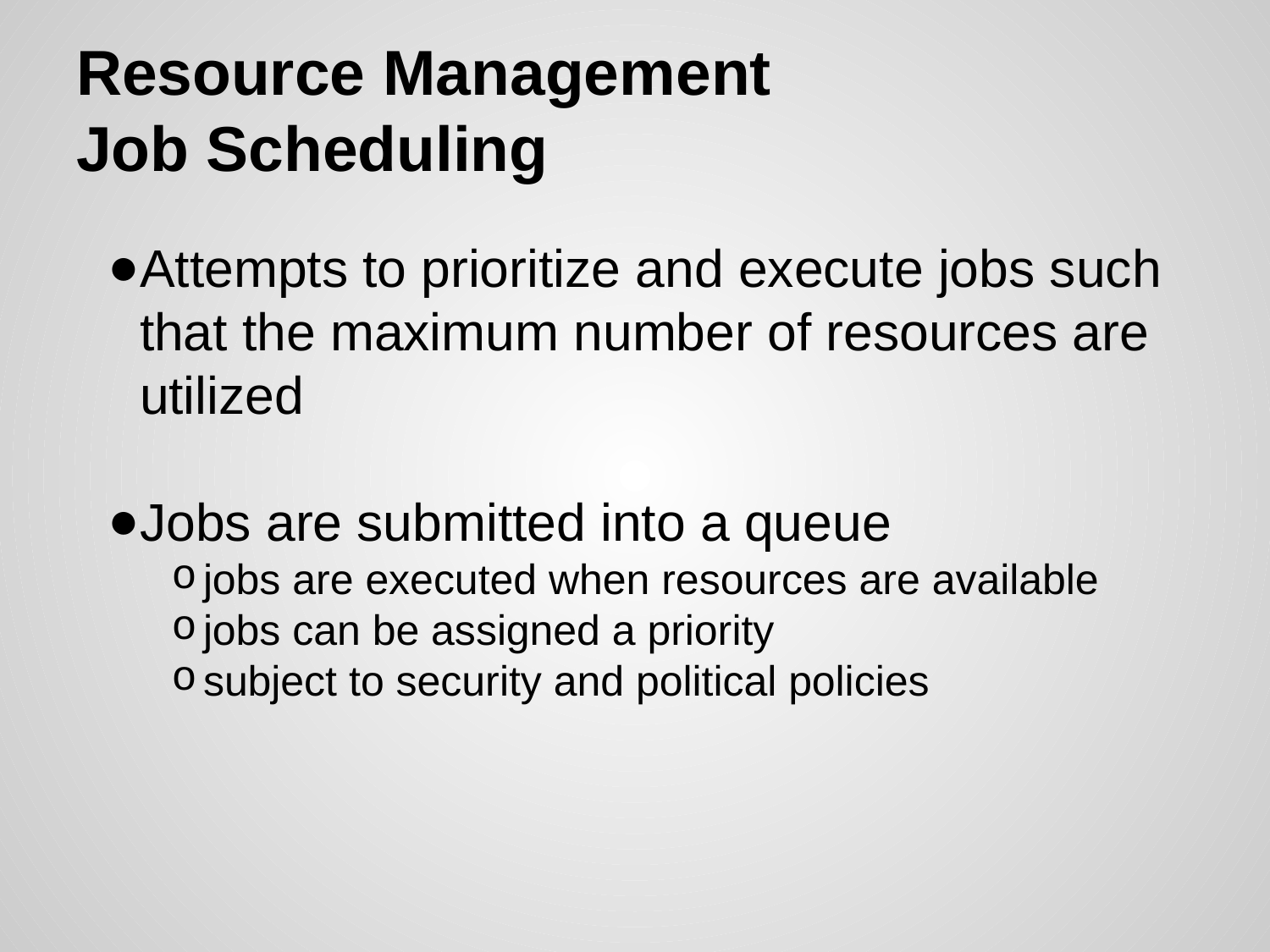

# Resource Management
Job Scheduling
Attempts to prioritize and execute jobs such that the maximum number of resources are utilized
Jobs are submitted into a queue
jobs are executed when resources are available
jobs can be assigned a priority
subject to security and political policies